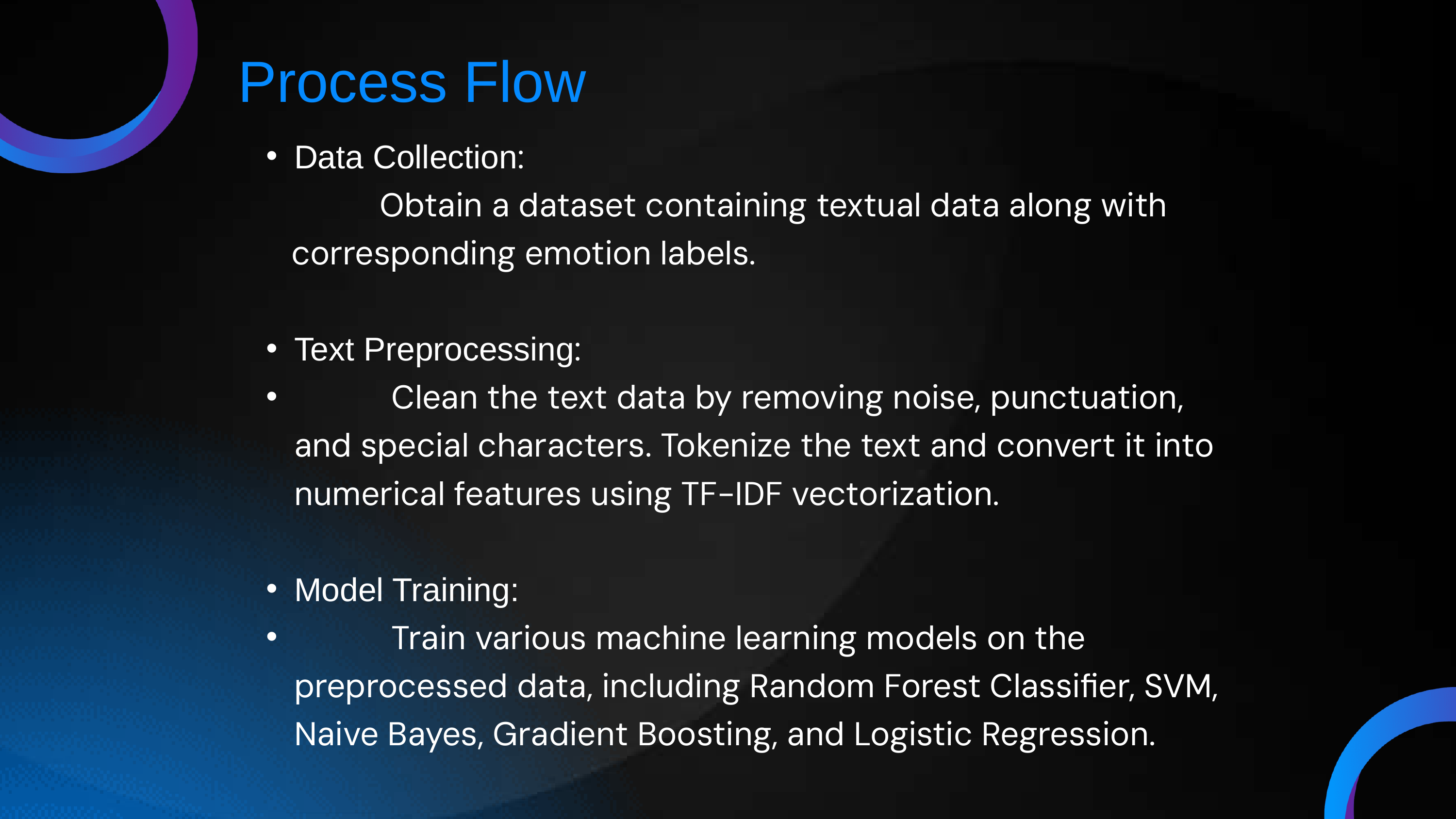

Process Flow
Data Collection:
                Obtain a dataset containing textual data along with
      corresponding emotion labels.

Text Preprocessing:
           Clean the text data by removing noise, punctuation, and special characters. Tokenize the text and convert it into numerical features using TF-IDF vectorization.

Model Training:
           Train various machine learning models on the preprocessed data, including Random Forest Classifier, SVM, Naive Bayes, Gradient Boosting, and Logistic Regression.